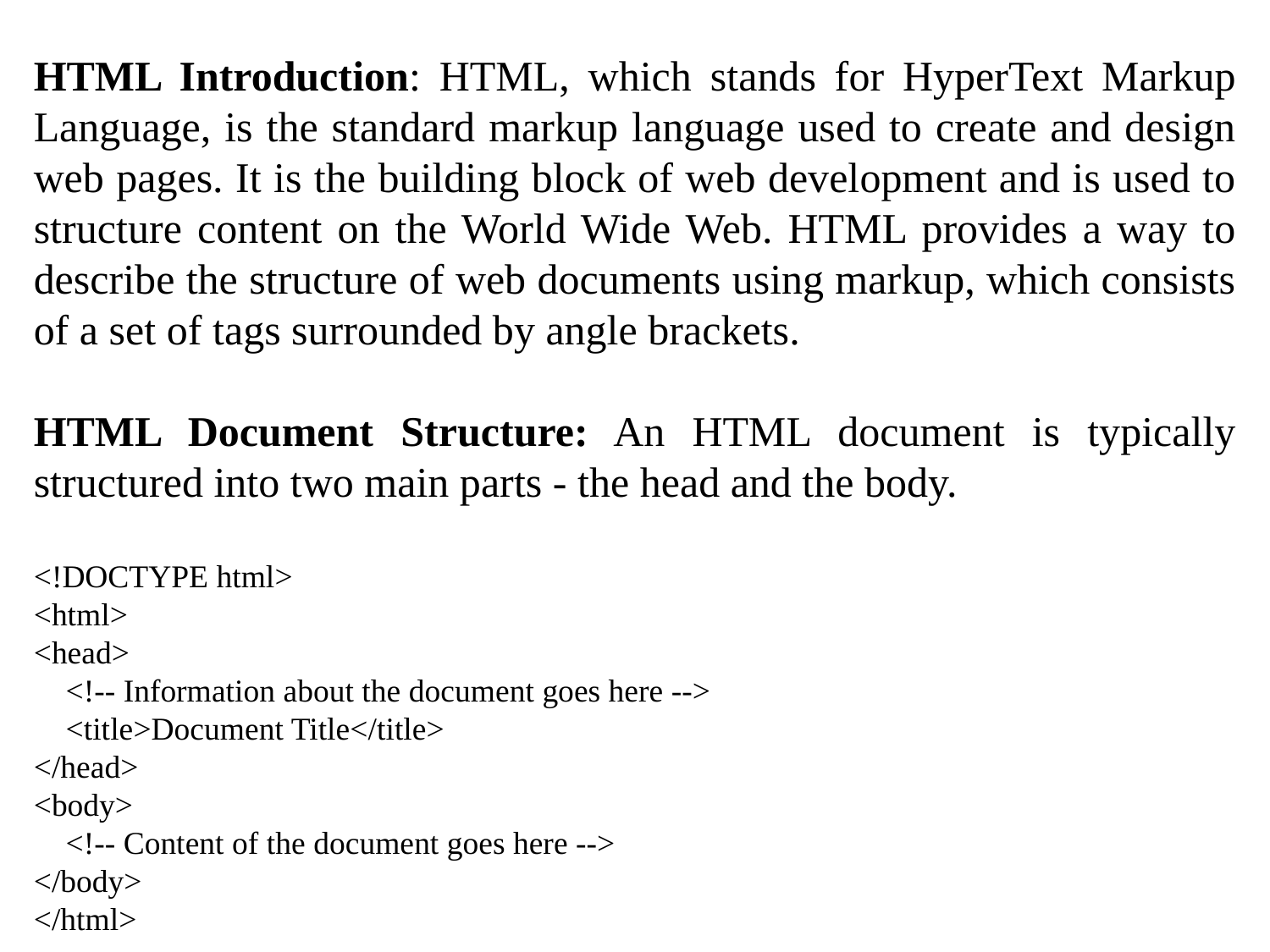

HTML Introduction: HTML, which stands for HyperText Markup Language, is the standard markup language used to create and design web pages. It is the building block of web development and is used to structure content on the World Wide Web. HTML provides a way to describe the structure of web documents using markup, which consists of a set of tags surrounded by angle brackets.

HTML Document Structure: An HTML document is typically structured into two main parts - the head and the body.

<!DOCTYPE html>
<html>
<head>
    <!-- Information about the document goes here -->
    <title>Document Title</title>
</head>
<body>
    <!-- Content of the document goes here -->
</body>
</html>